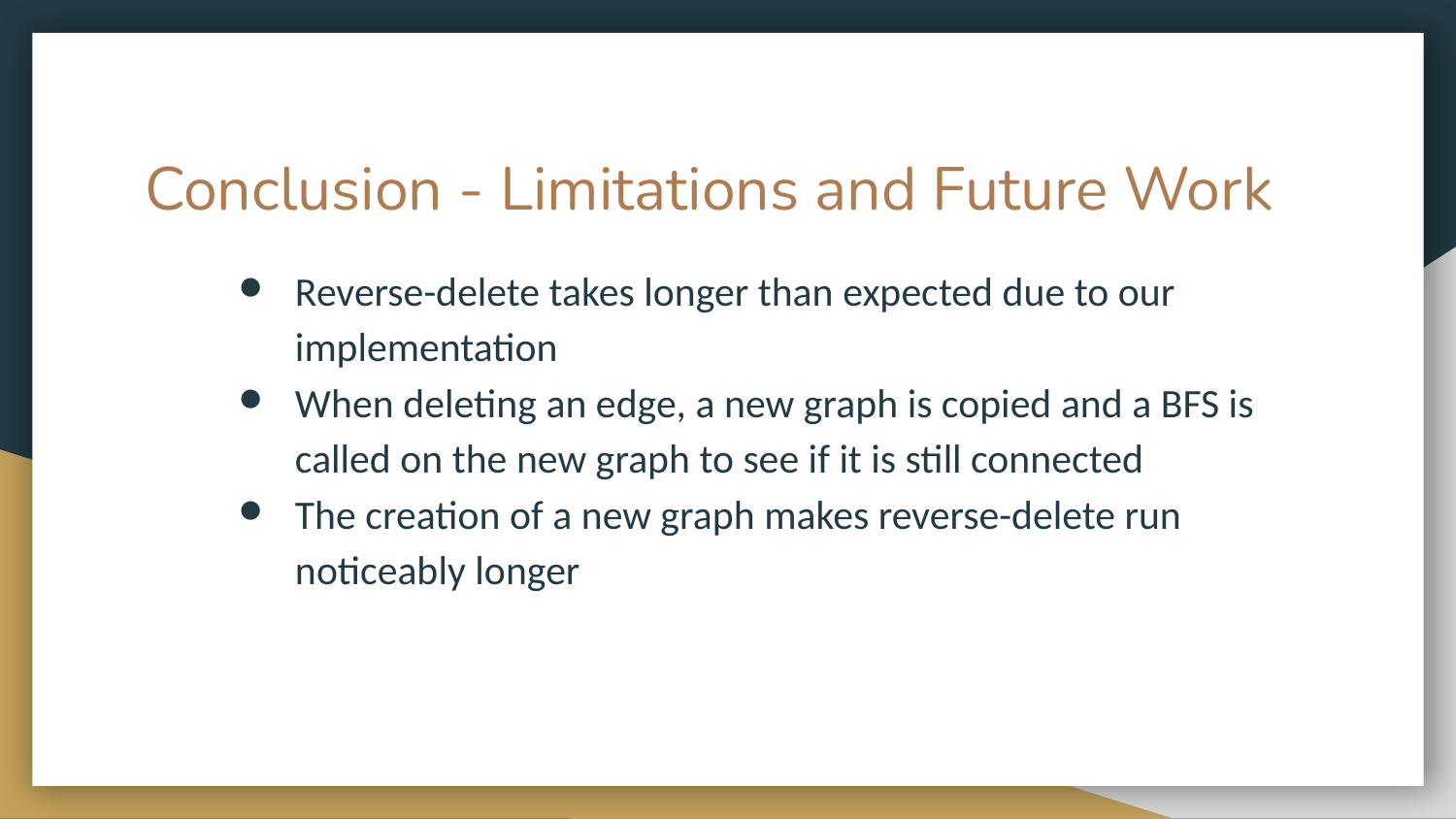

# Conclusion - Limitations and Future Work
Reverse-delete takes longer than expected due to our implementation
When deleting an edge, a new graph is copied and a BFS is called on the new graph to see if it is still connected
The creation of a new graph makes reverse-delete run noticeably longer